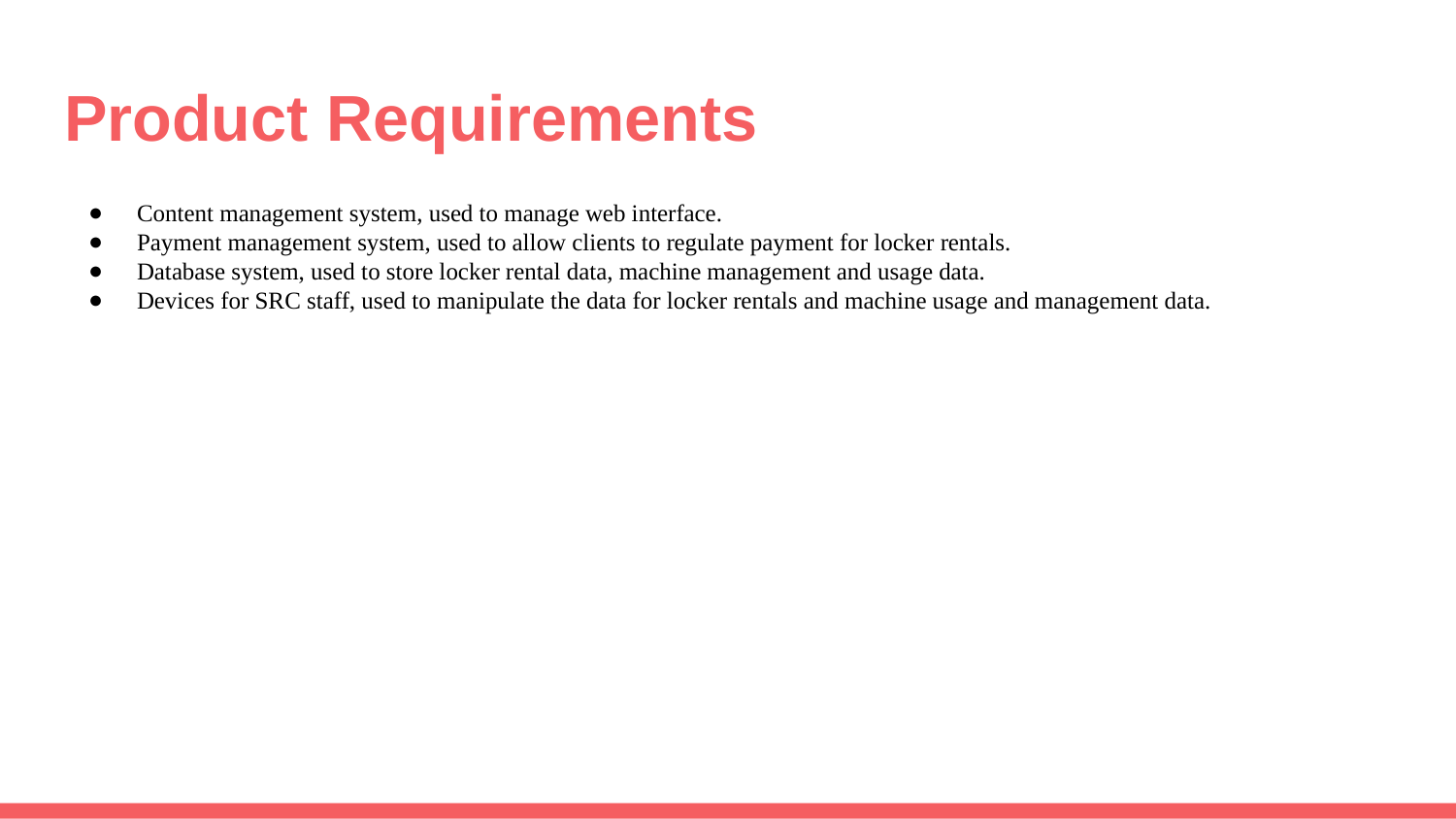

# Product Requirements
Content management system, used to manage web interface.
Payment management system, used to allow clients to regulate payment for locker rentals.
Database system, used to store locker rental data, machine management and usage data.
Devices for SRC staff, used to manipulate the data for locker rentals and machine usage and management data.